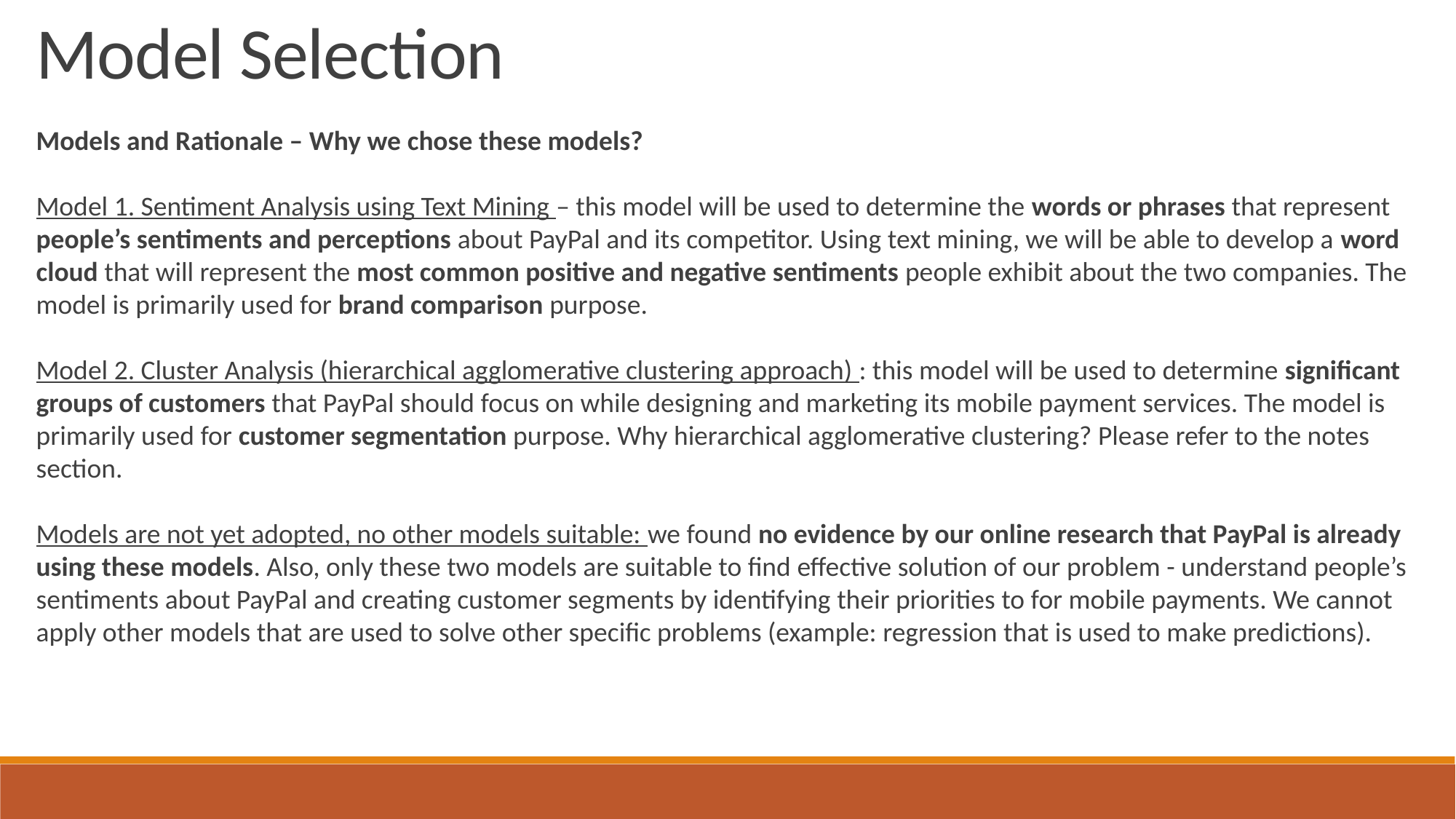

Model Selection
Models and Rationale – Why we chose these models?

Model 1. Sentiment Analysis using Text Mining – this model will be used to determine the words or phrases that represent people’s sentiments and perceptions about PayPal and its competitor. Using text mining, we will be able to develop a word cloud that will represent the most common positive and negative sentiments people exhibit about the two companies. The model is primarily used for brand comparison purpose.

Model 2. Cluster Analysis (hierarchical agglomerative clustering approach) : this model will be used to determine significant groups of customers that PayPal should focus on while designing and marketing its mobile payment services. The model is primarily used for customer segmentation purpose. Why hierarchical agglomerative clustering? Please refer to the notes section.

Models are not yet adopted, no other models suitable: we found no evidence by our online research that PayPal is already using these models. Also, only these two models are suitable to find effective solution of our problem - understand people’s sentiments about PayPal and creating customer segments by identifying their priorities to for mobile payments. We cannot apply other models that are used to solve other specific problems (example: regression that is used to make predictions).